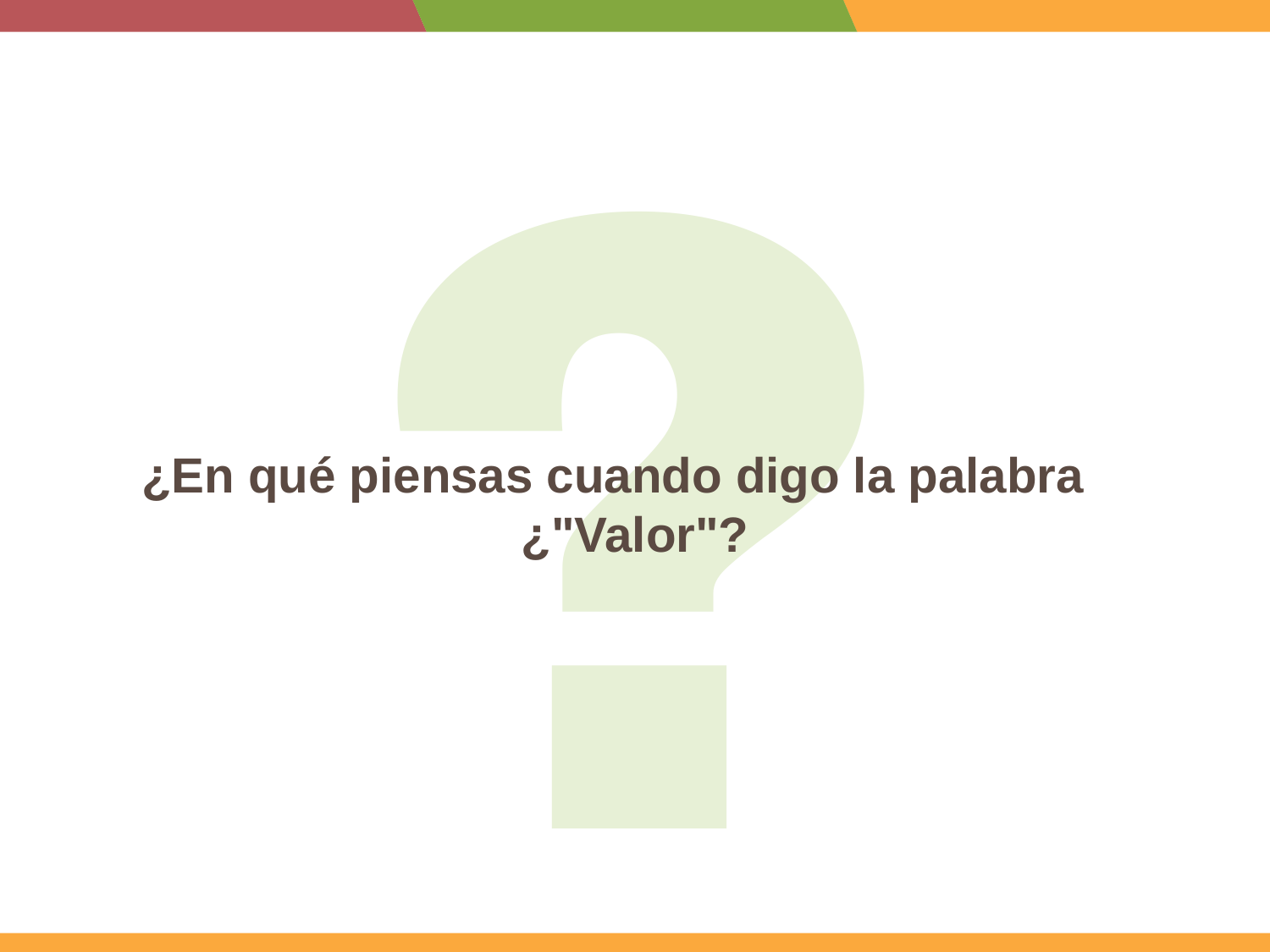

?
¿En qué piensas cuando digo la palabra
¿"Valor"?